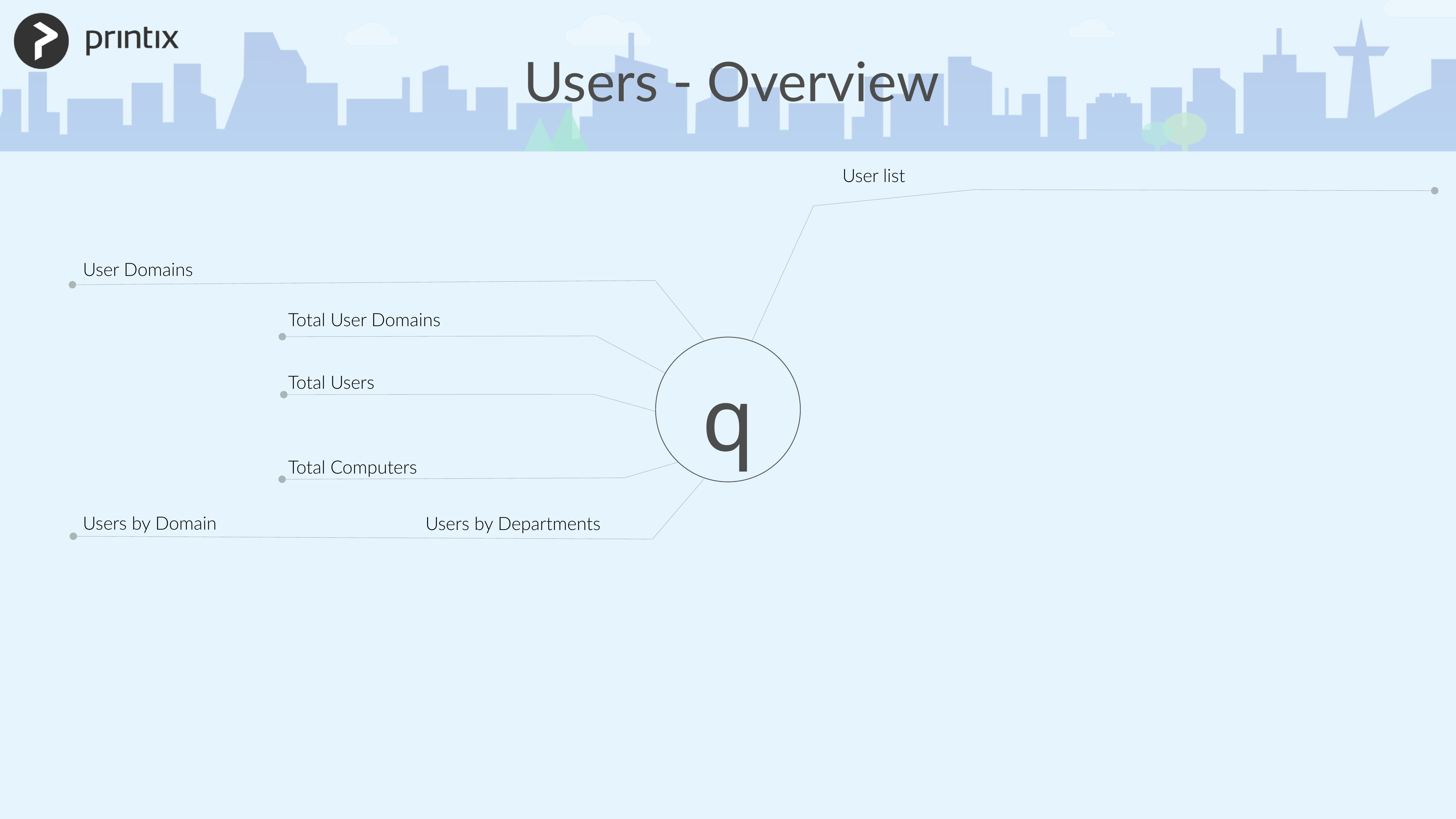

Users - Overview
User list

User Domains

Total User Domains

q
Total Users

Total Computers

Users by Domain
Users by Departments